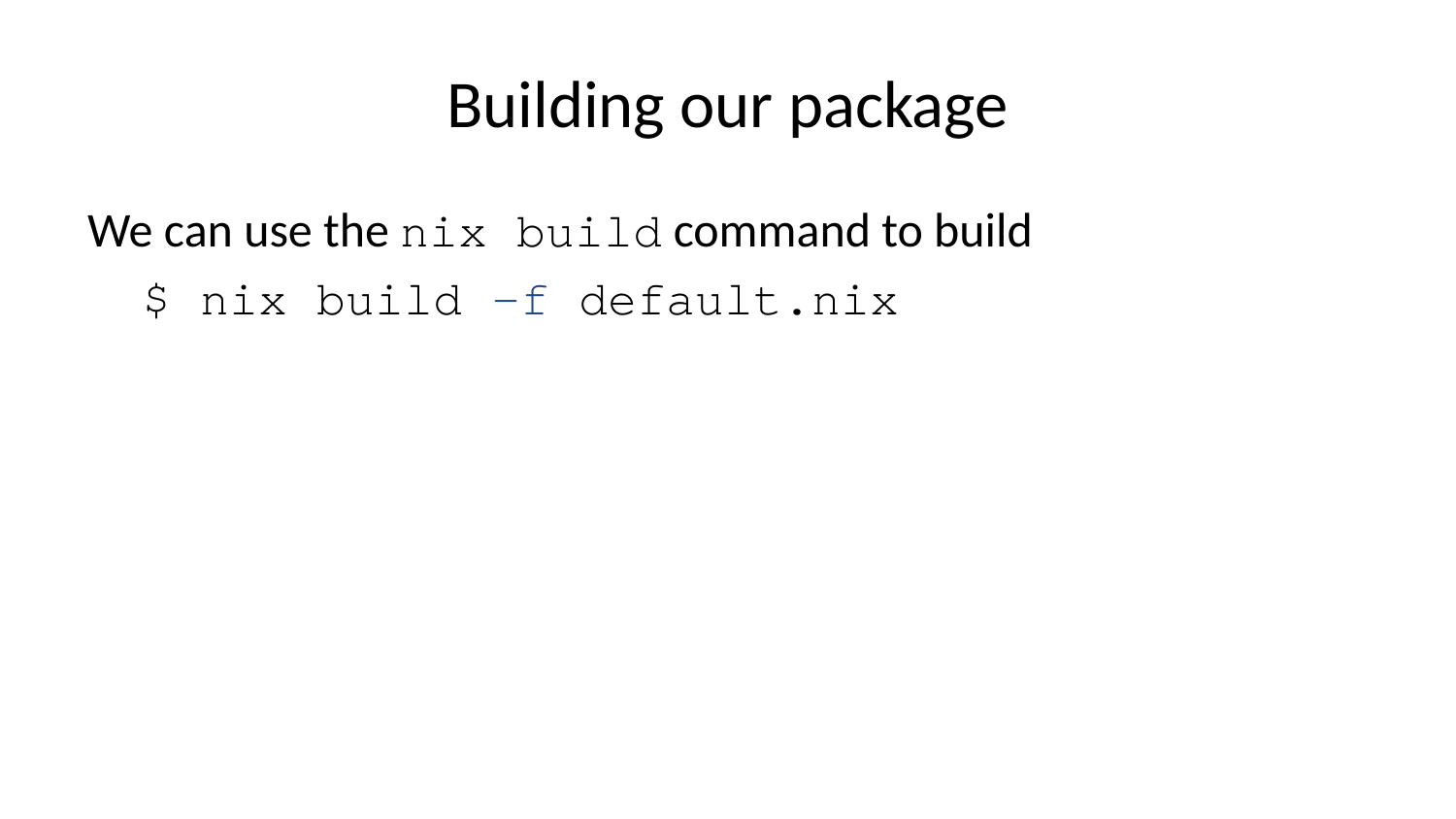

# Building our package
We can use the nix build command to build
$ nix build -f default.nix